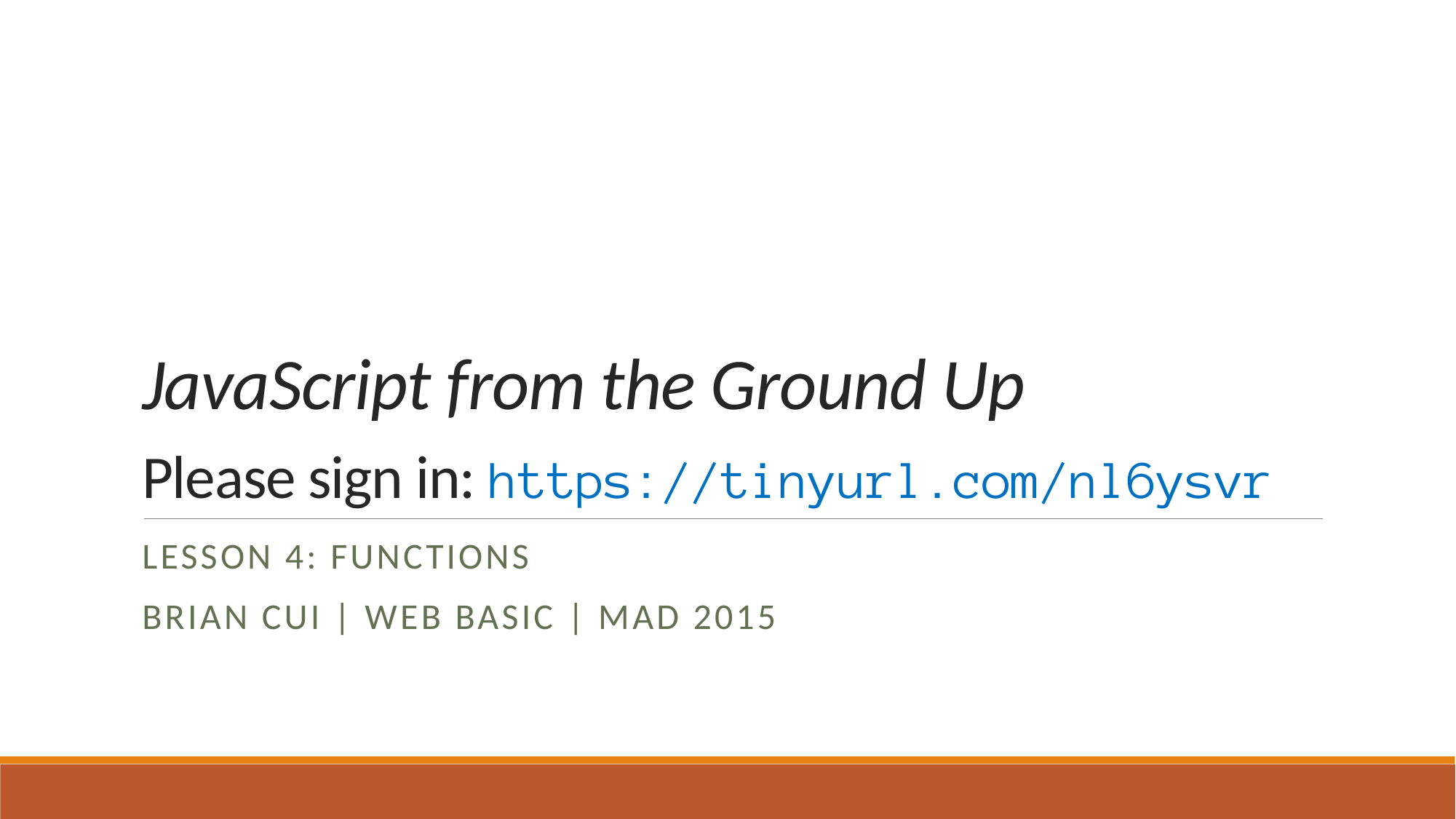

# JavaScript from the Ground Up Please sign in: https://tinyurl.com/nl6ysvr
Lesson 4: Functions
Brian Cui | Web Basic | MAD 2015